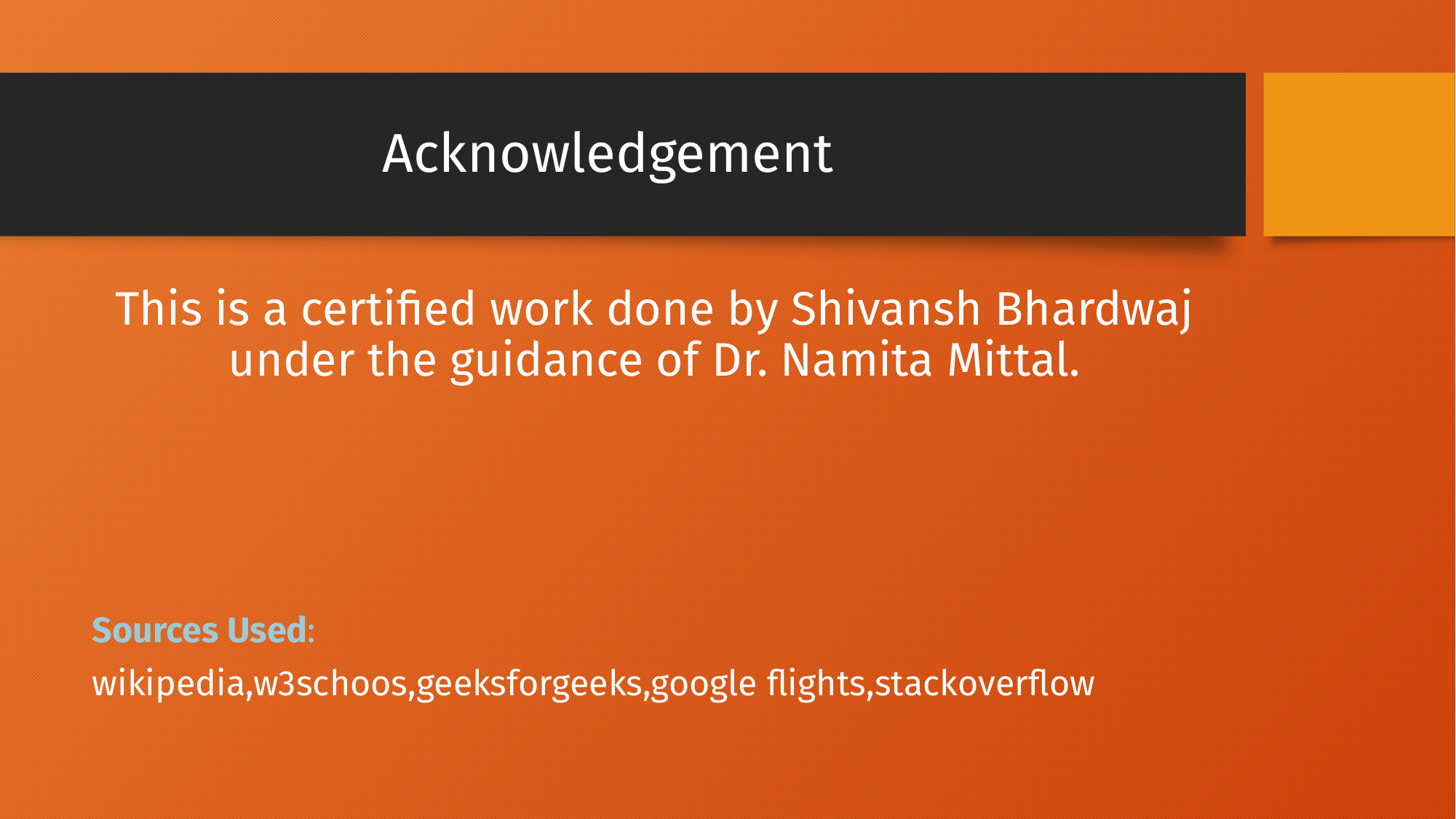

# Acknowledgement
This is a certified work done by Shivansh Bhardwaj under the guidance of Dr. Namita Mittal.

Sources Used:
wikipedia,w3schoos,geeksforgeeks,google flights,stackoverflow